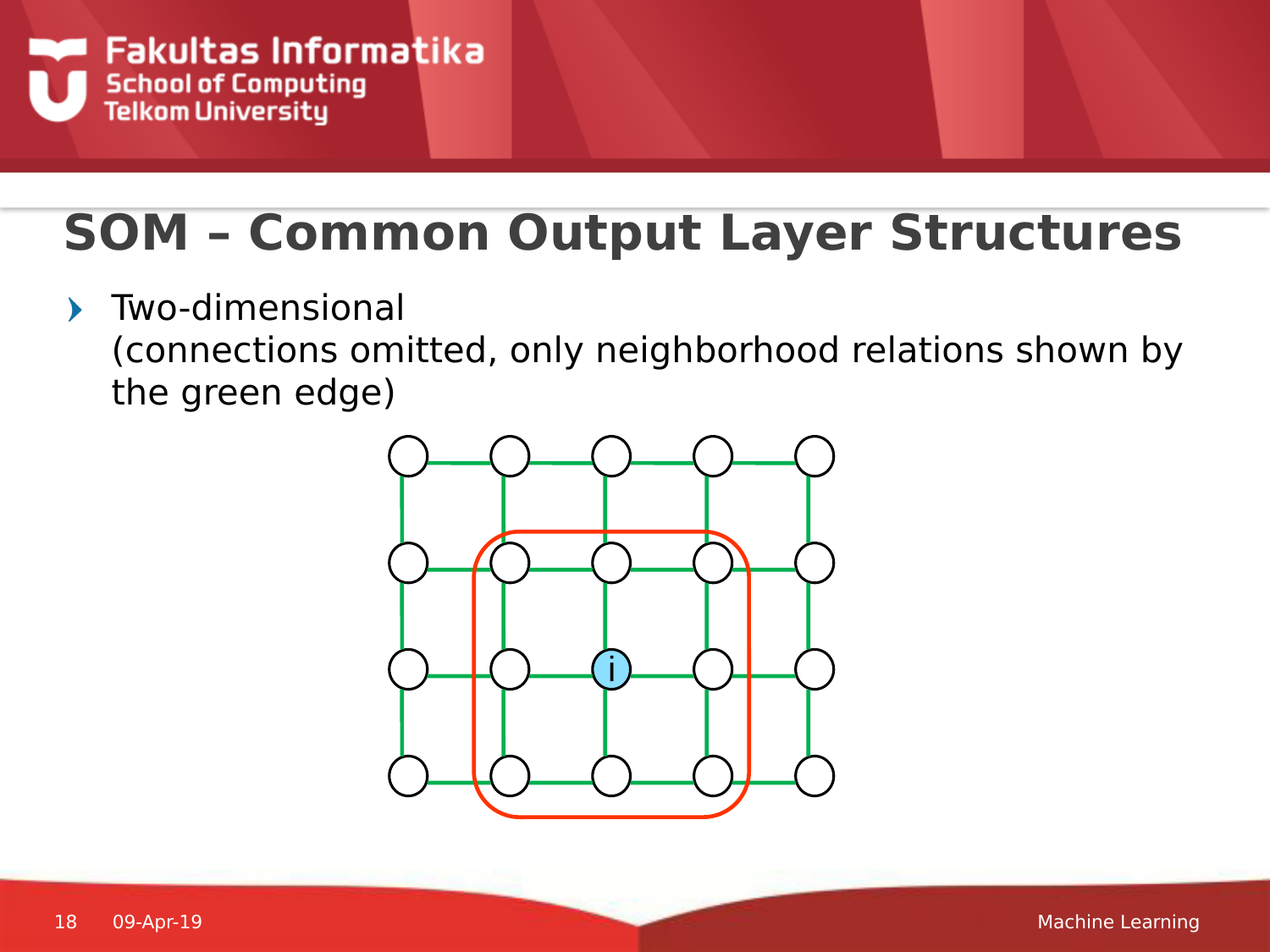

# SOM – Common Output Layer Structures
Two-dimensional
(connections omitted, only neighborhood relations shown by the green edge)

i

Machine Learning
18
09-Apr-19